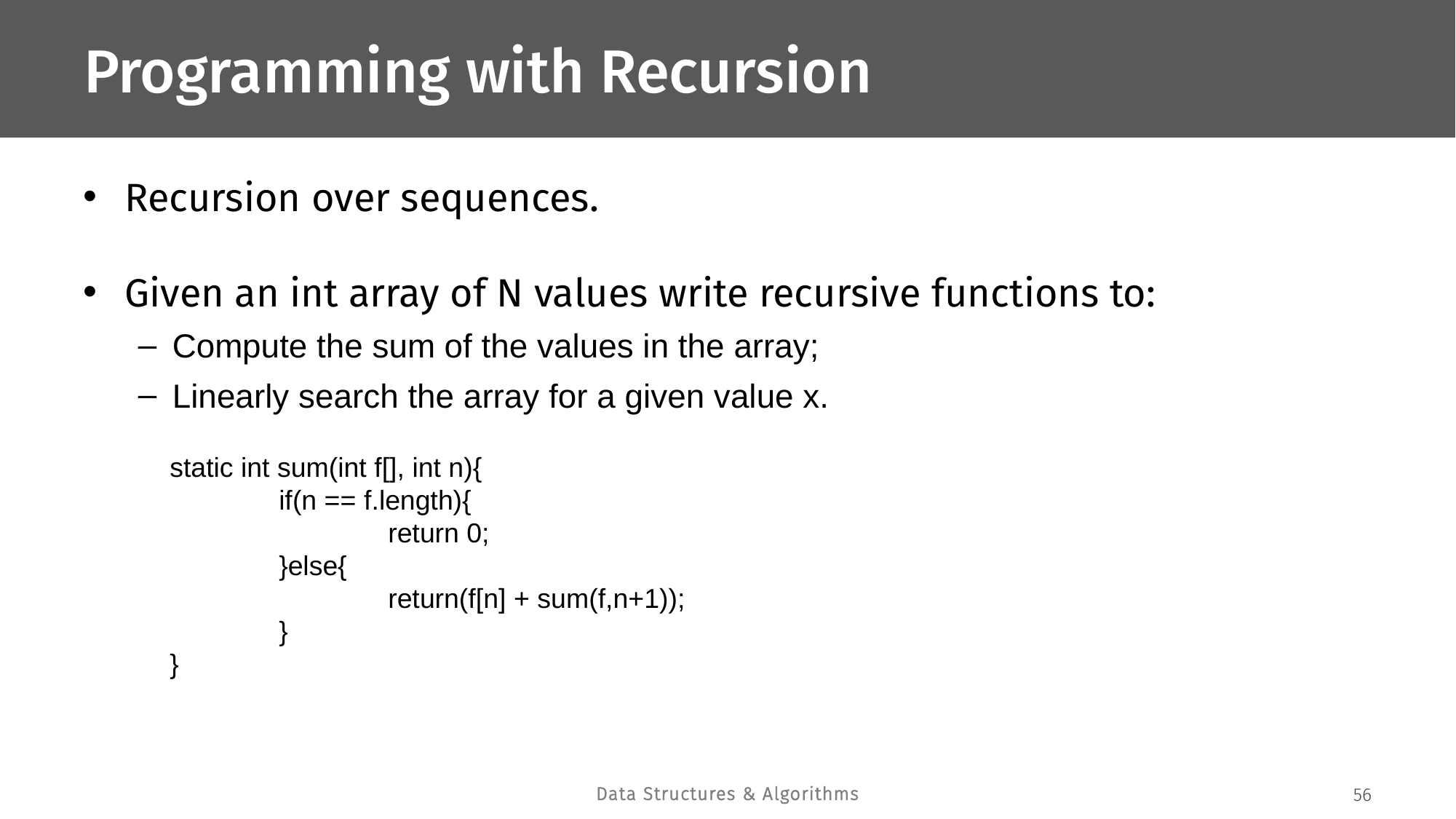

# Programming with Recursion
Recursion over sequences.
Given an int array of N values write recursive functions to:
Compute the sum of the values in the array;
Linearly search the array for a given value x.

static int sum(int f[], int n){
	if(n == f.length){
		return 0;
	}else{
		return(f[n] + sum(f,n+1));
	}
}

56